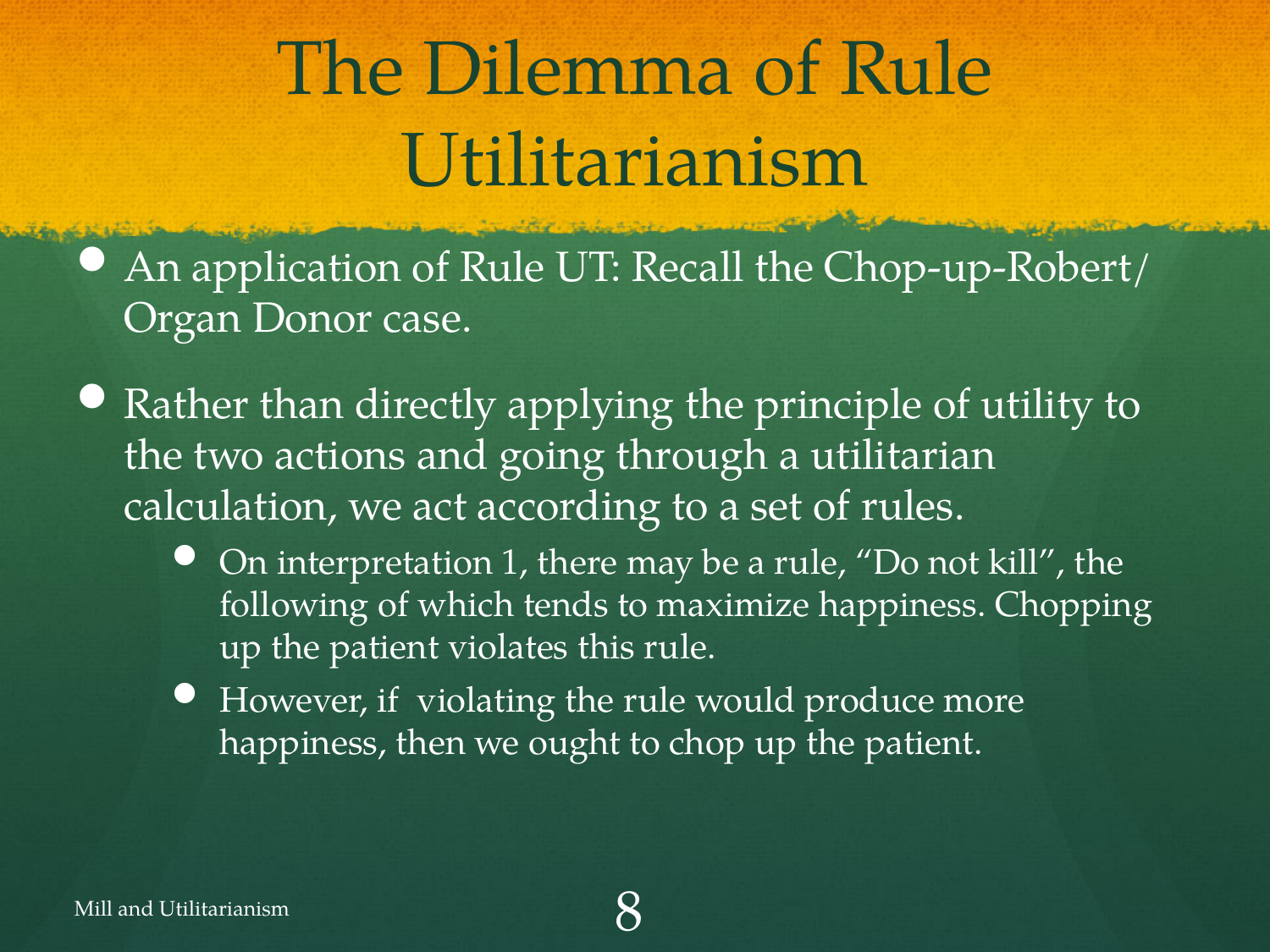

# The Dilemma of Rule Utilitarianism
An application of Rule UT: Recall the Chop-up-Robert/ Organ Donor case.
Rather than directly applying the principle of utility to the two actions and going through a utilitarian calculation, we act according to a set of rules.
On interpretation 1, there may be a rule, “Do not kill”, the following of which tends to maximize happiness. Chopping up the patient violates this rule.
However, if  violating the rule would produce more happiness, then we ought to chop up the patient.
Mill and Utilitarianism
8